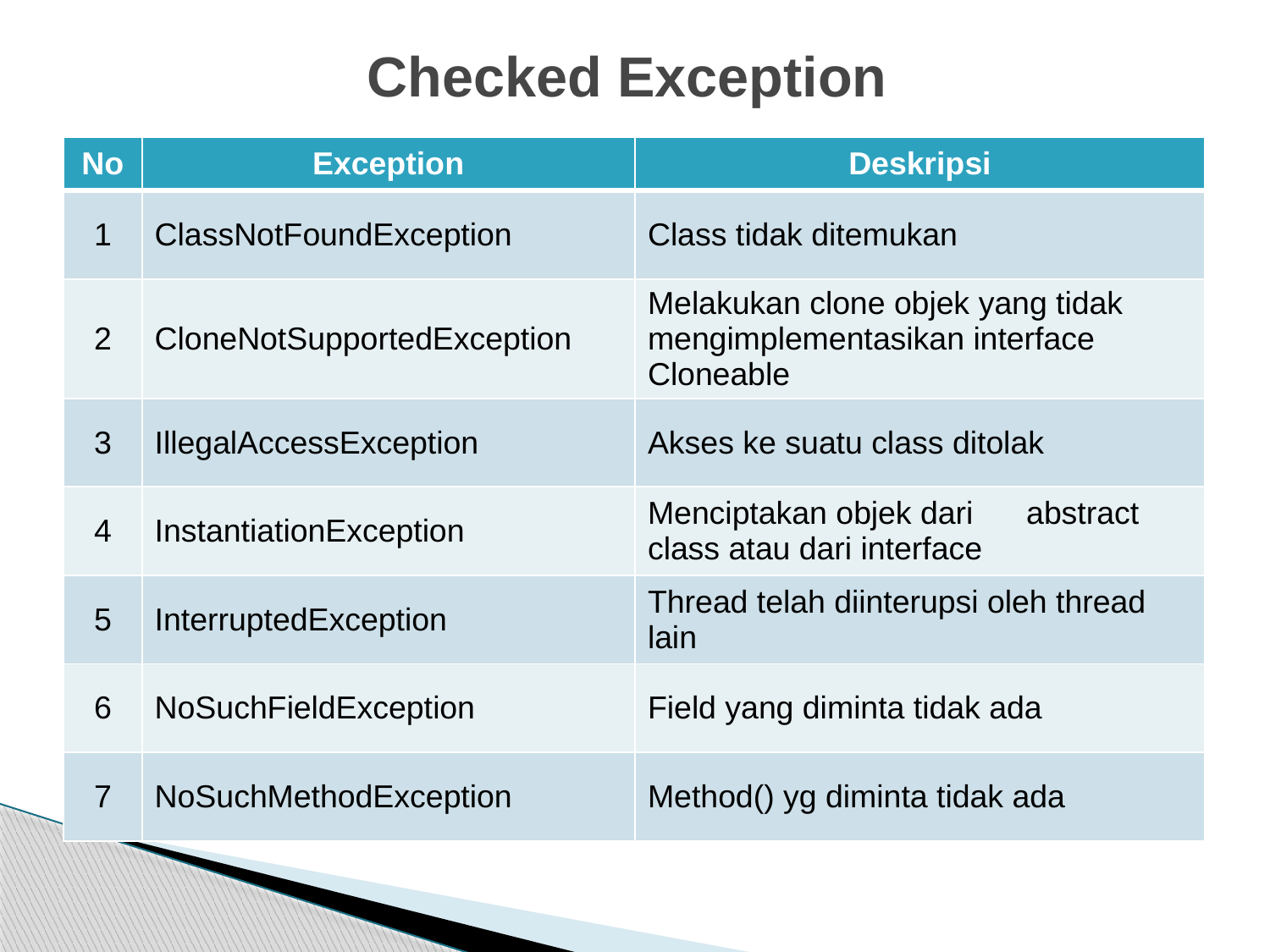

# Checked Exception
| No | Exception | Deskripsi |
| --- | --- | --- |
| 1 | ClassNotFoundException | Class tidak ditemukan |
| 2 | CloneNotSupportedException | Melakukan clone objek yang tidak mengimplementasikan interface Cloneable |
| 3 | IllegalAccessException | Akses ke suatu class ditolak |
| 4 | InstantiationException | Menciptakan objek dari abstract class atau dari interface |
| 5 | InterruptedException | Thread telah diinterupsi oleh thread lain |
| 6 | NoSuchFieldException | Field yang diminta tidak ada |
| 7 | NoSuchMethodException | Method() yg diminta tidak ada |